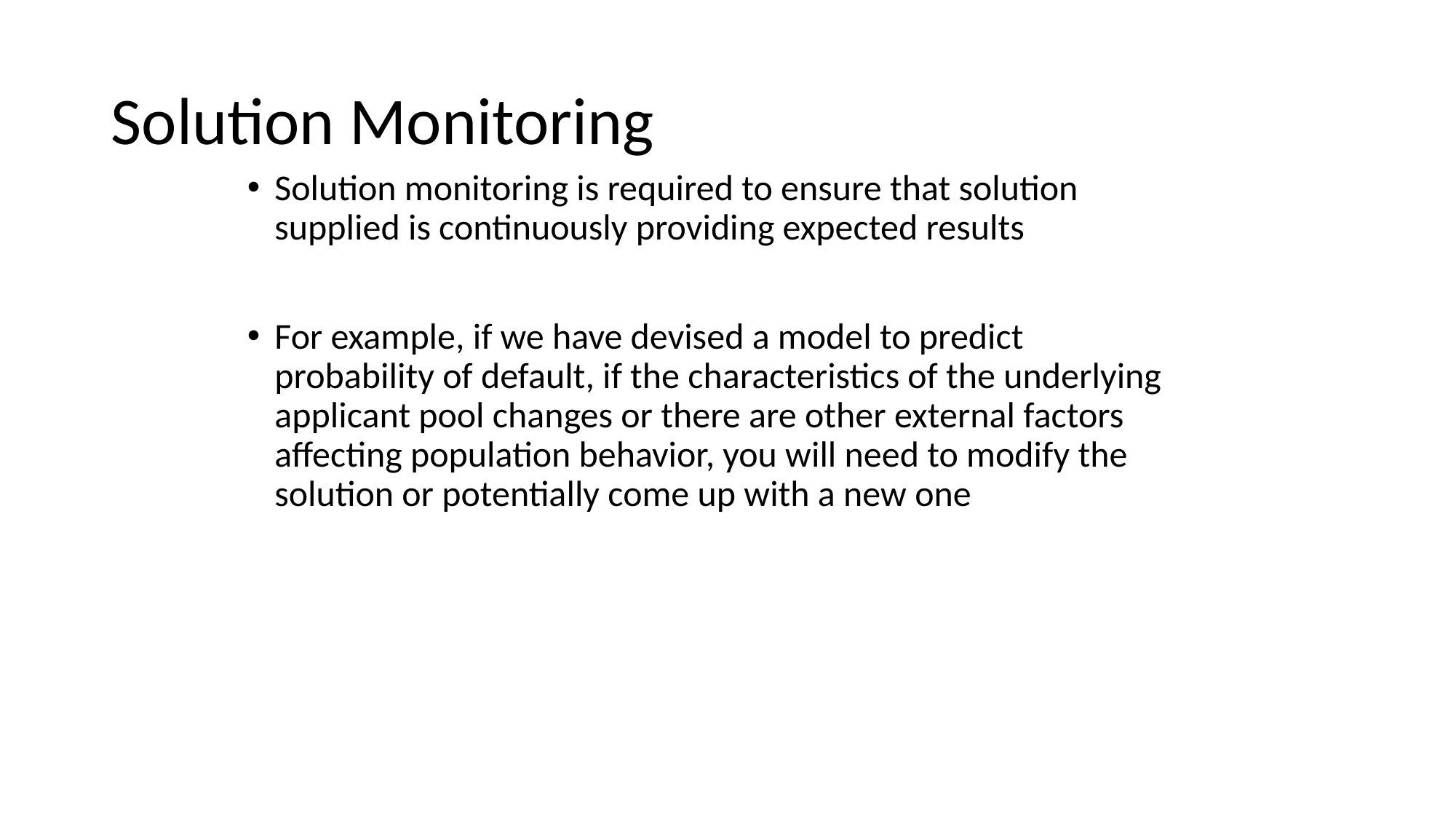

# Solution Monitoring
Solution monitoring is required to ensure that solution supplied is continuously providing expected results

For example, if we have devised a model to predict probability of default, if the characteristics of the underlying applicant pool changes or there are other external factors affecting population behavior, you will need to modify the solution or potentially come up with a new one